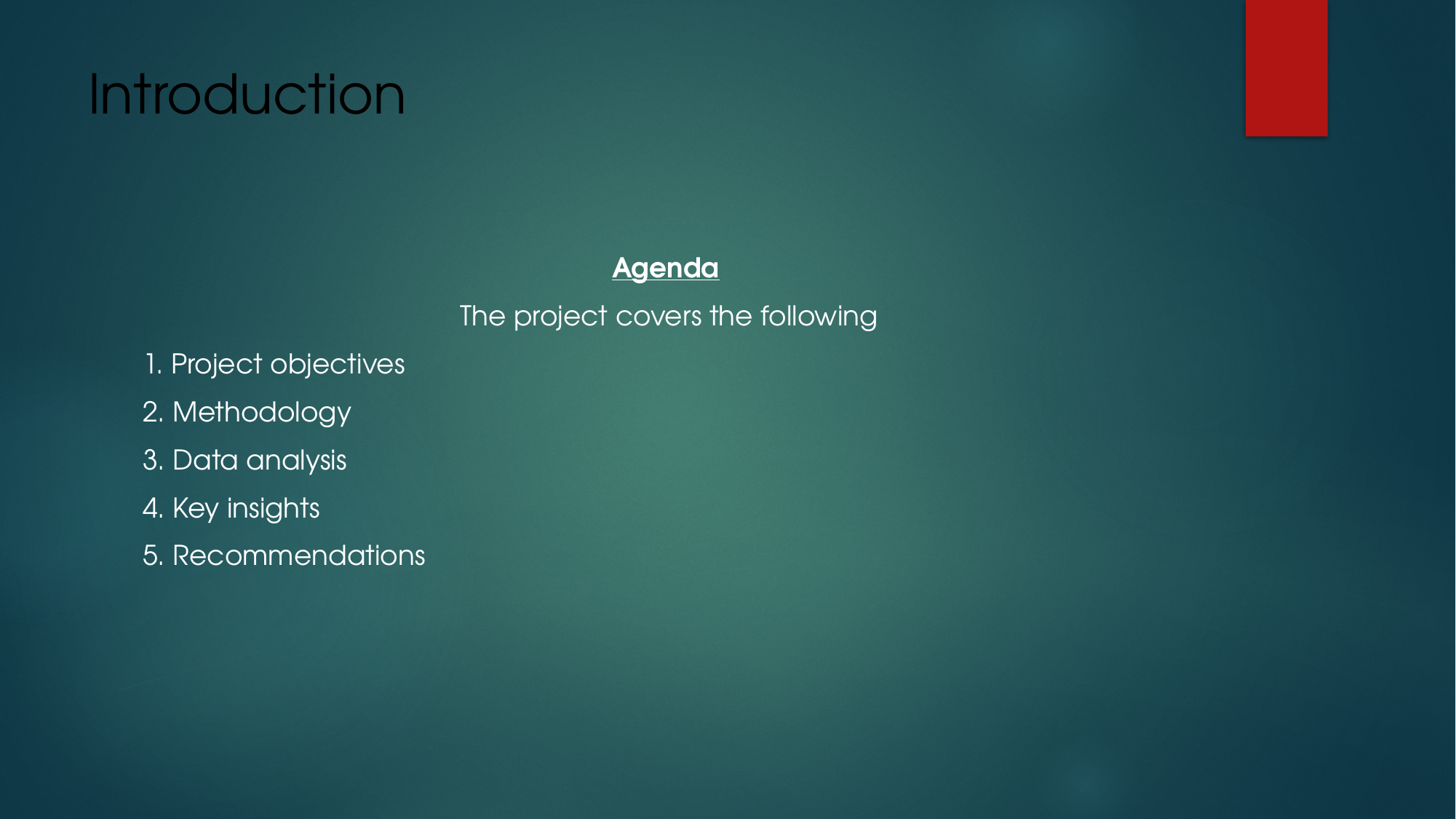

# Introduction
Agenda
 The project covers the following
1. Project objectives
2. Methodology
3. Data analysis
4. Key insights
5. Recommendations